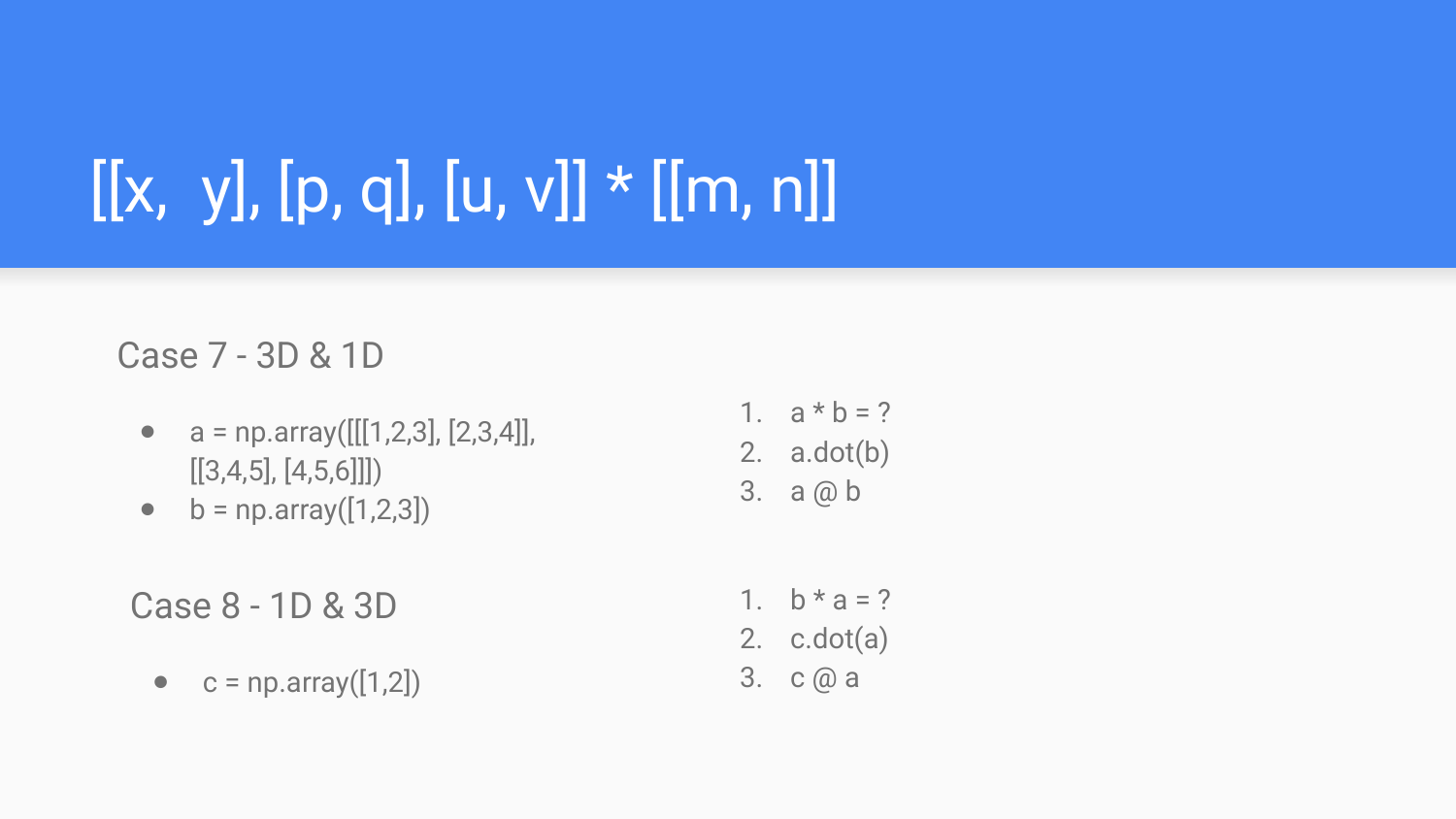

# [[x,  y], [p, q], [u, v]] * [[m, n]]
Case 7 - 3D & 1D
a = np.array([[[1,2,3], [2,3,4]], [[3,4,5], [4,5,6]]])
b = np.array([1,2,3])
a * b = ?
a.dot(b)
a @ b
Case 8 - 1D & 3D
c = np.array([1,2])
b * a = ?
c.dot(a)
c @ a